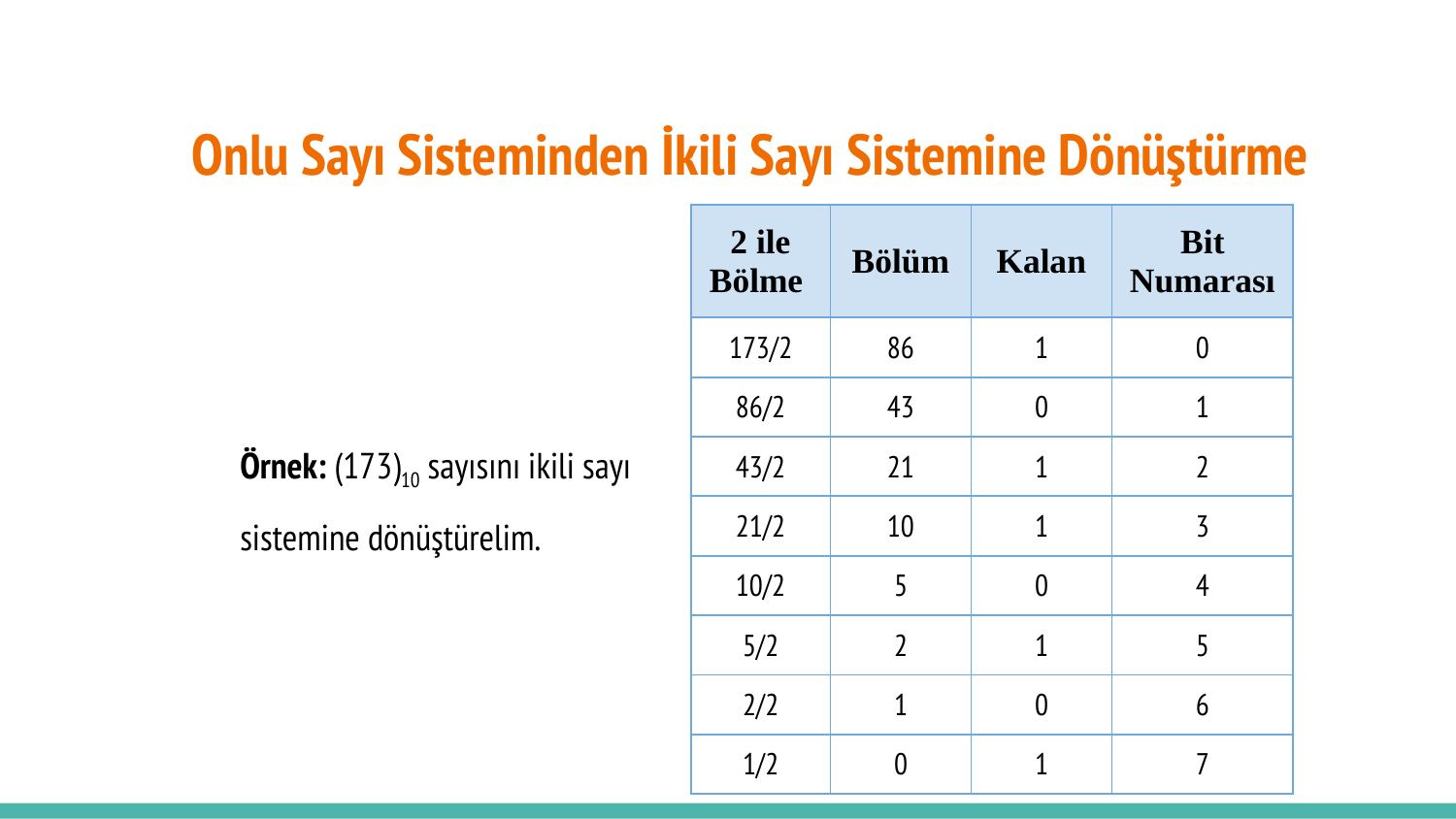

# Onlu Sayı Sisteminden İkili Sayı Sistemine Dönüştürme

| 2 ile Bölme | Bölüm | Kalan | Bit Numarası |
| --- | --- | --- | --- |
| 173/2 | 86 | 1 | 0 |
| 86/2 | 43 | 0 | 1 |
| 43/2 | 21 | 1 | 2 |
| 21/2 | 10 | 1 | 3 |
| 10/2 | 5 | 0 | 4 |
| 5/2 | 2 | 1 | 5 |
| 2/2 | 1 | 0 | 6 |
| 1/2 | 0 | 1 | 7 |
Örnek: (173)10 sayısını ikili sayı sistemine dönüştürelim.